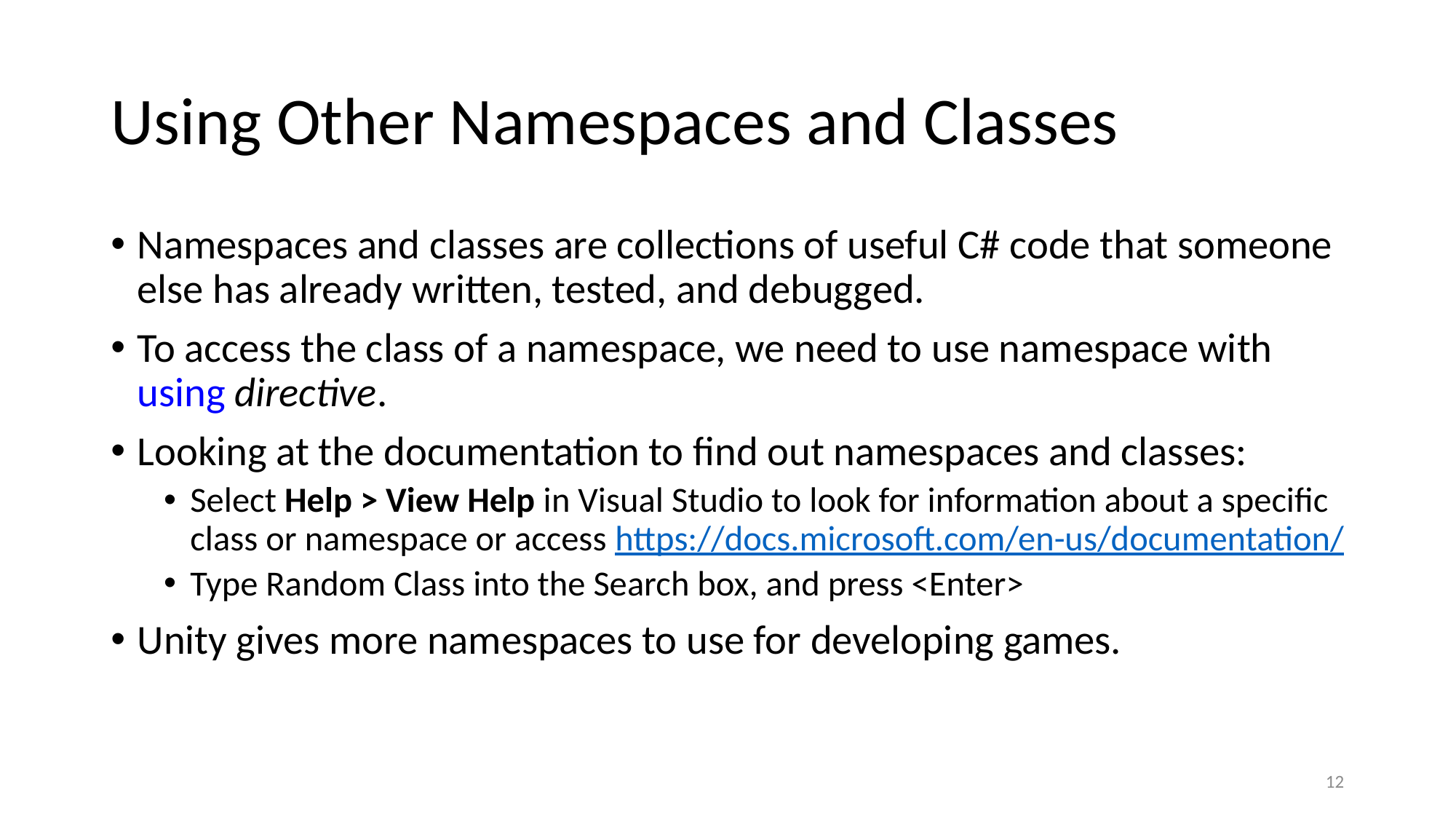

# Using Other Namespaces and Classes
Namespaces and classes are collections of useful C# code that someone else has already written, tested, and debugged.
To access the class of a namespace, we need to use namespace with using directive.
Looking at the documentation to find out namespaces and classes:
Select Help > View Help in Visual Studio to look for information about a specific class or namespace or access https://docs.microsoft.com/en-us/documentation/
Type Random Class into the Search box, and press <Enter>
Unity gives more namespaces to use for developing games.
12